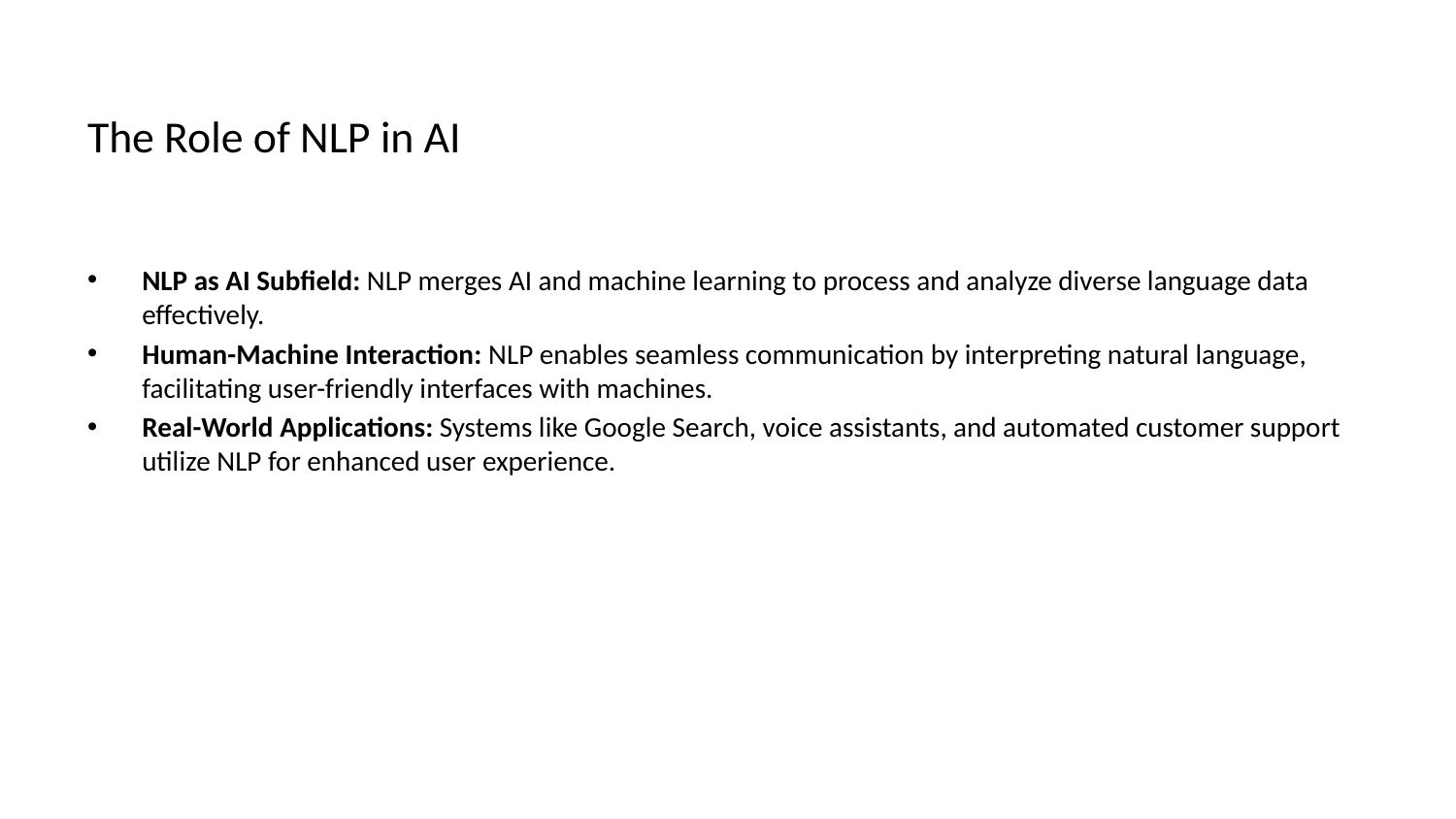

# The Role of NLP in AI
NLP as AI Subfield: NLP merges AI and machine learning to process and analyze diverse language data effectively.
Human-Machine Interaction: NLP enables seamless communication by interpreting natural language, facilitating user-friendly interfaces with machines.
Real-World Applications: Systems like Google Search, voice assistants, and automated customer support utilize NLP for enhanced user experience.